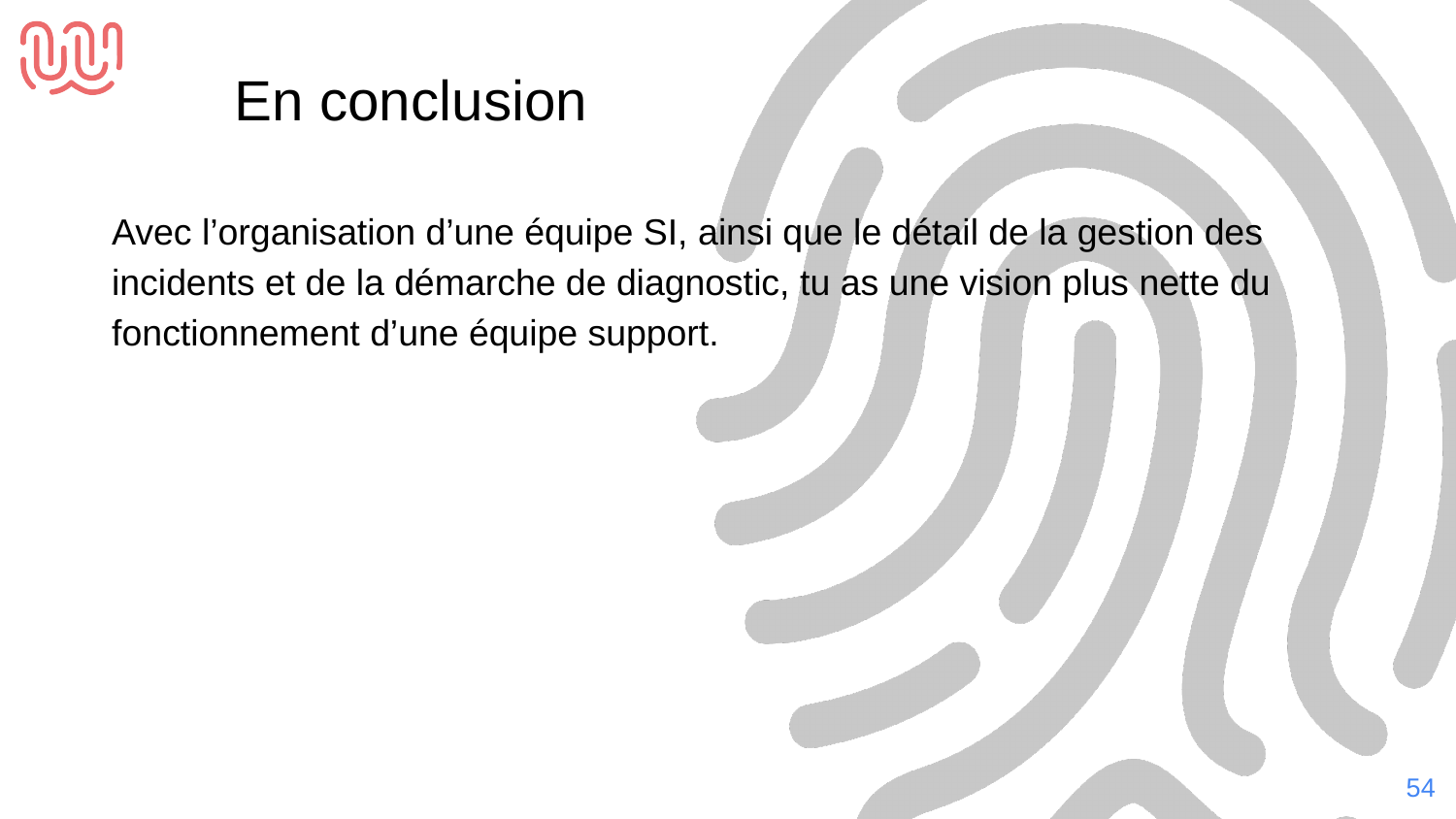

En conclusion
Avec l’organisation d’une équipe SI, ainsi que le détail de la gestion des incidents et de la démarche de diagnostic, tu as une vision plus nette du fonctionnement d’une équipe support.
54